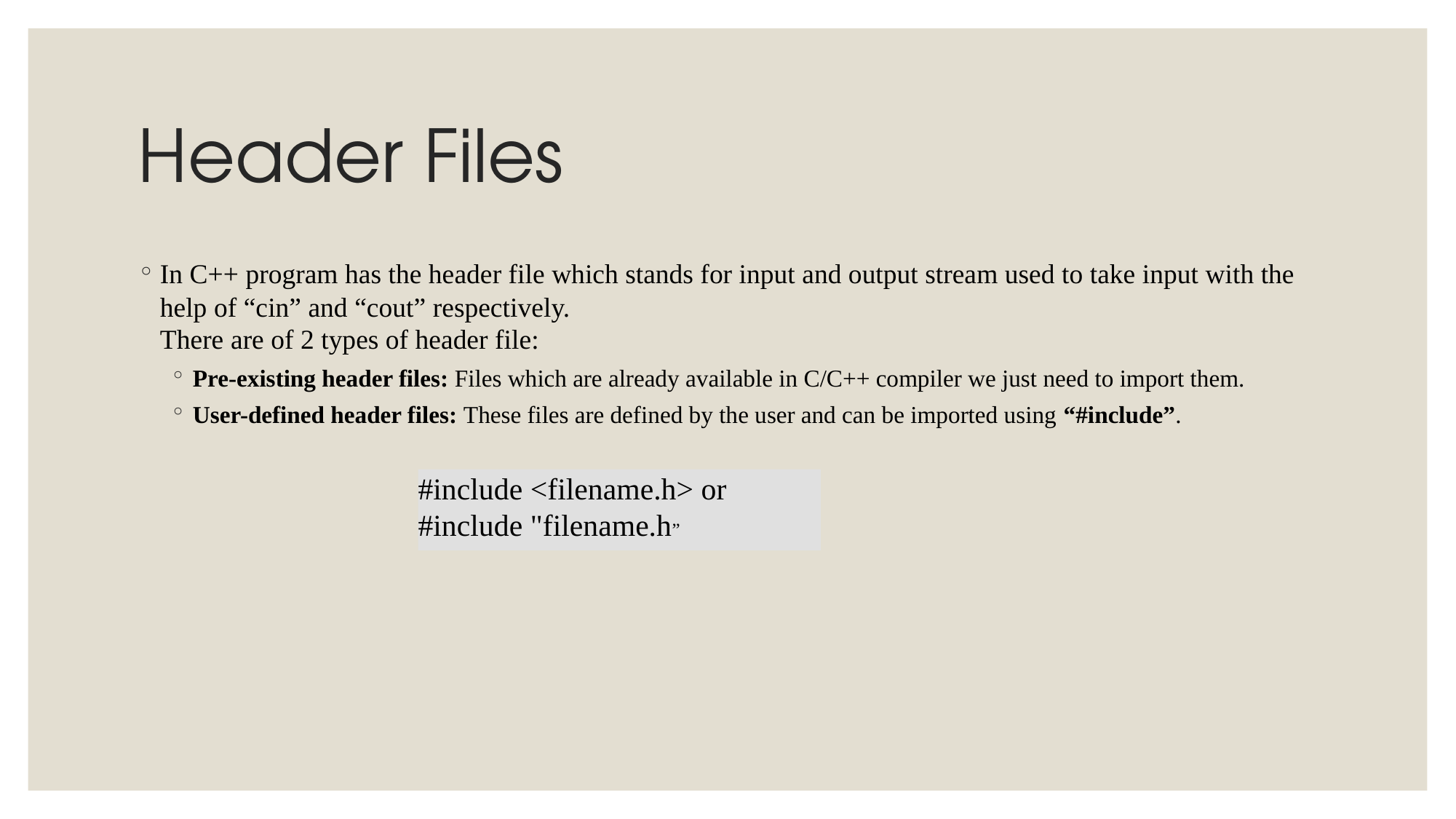

# Header Files
In C++ program has the header file which stands for input and output stream used to take input with the help of “cin” and “cout” respectively.
There are of 2 types of header file:
Pre-existing header files: Files which are already available in C/C++ compiler we just need to import them.
User-defined header files: These files are defined by the user and can be imported using “#include”.

#include <filename.h> or #include "filename.h”